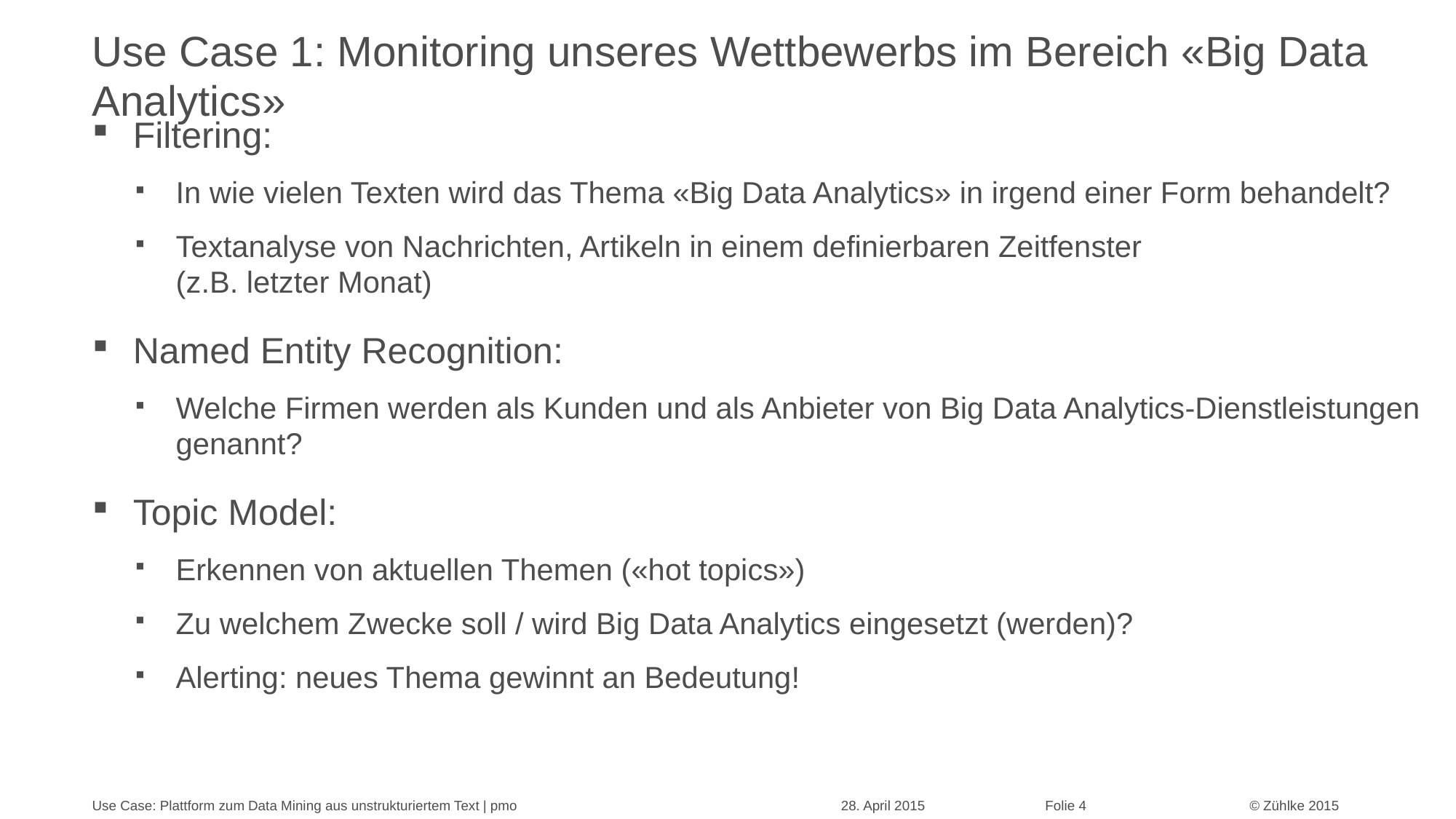

# Use Case 1: Monitoring unseres Wettbewerbs im Bereich «Big Data Analytics»
Filtering:
In wie vielen Texten wird das Thema «Big Data Analytics» in irgend einer Form behandelt?
Textanalyse von Nachrichten, Artikeln in einem definierbaren Zeitfenster
(z.B. letzter Monat)
Named Entity Recognition:
Welche Firmen werden als Kunden und als Anbieter von Big Data Analytics-Dienstleistungen genannt?
Topic Model:
Erkennen von aktuellen Themen («hot topics»)
Zu welchem Zwecke soll / wird Big Data Analytics eingesetzt (werden)?
Alerting: neues Thema gewinnt an Bedeutung!
Use Case: Plattform zum Data Mining aus unstrukturiertem Text | pmo
28. April 2015
Folie 4